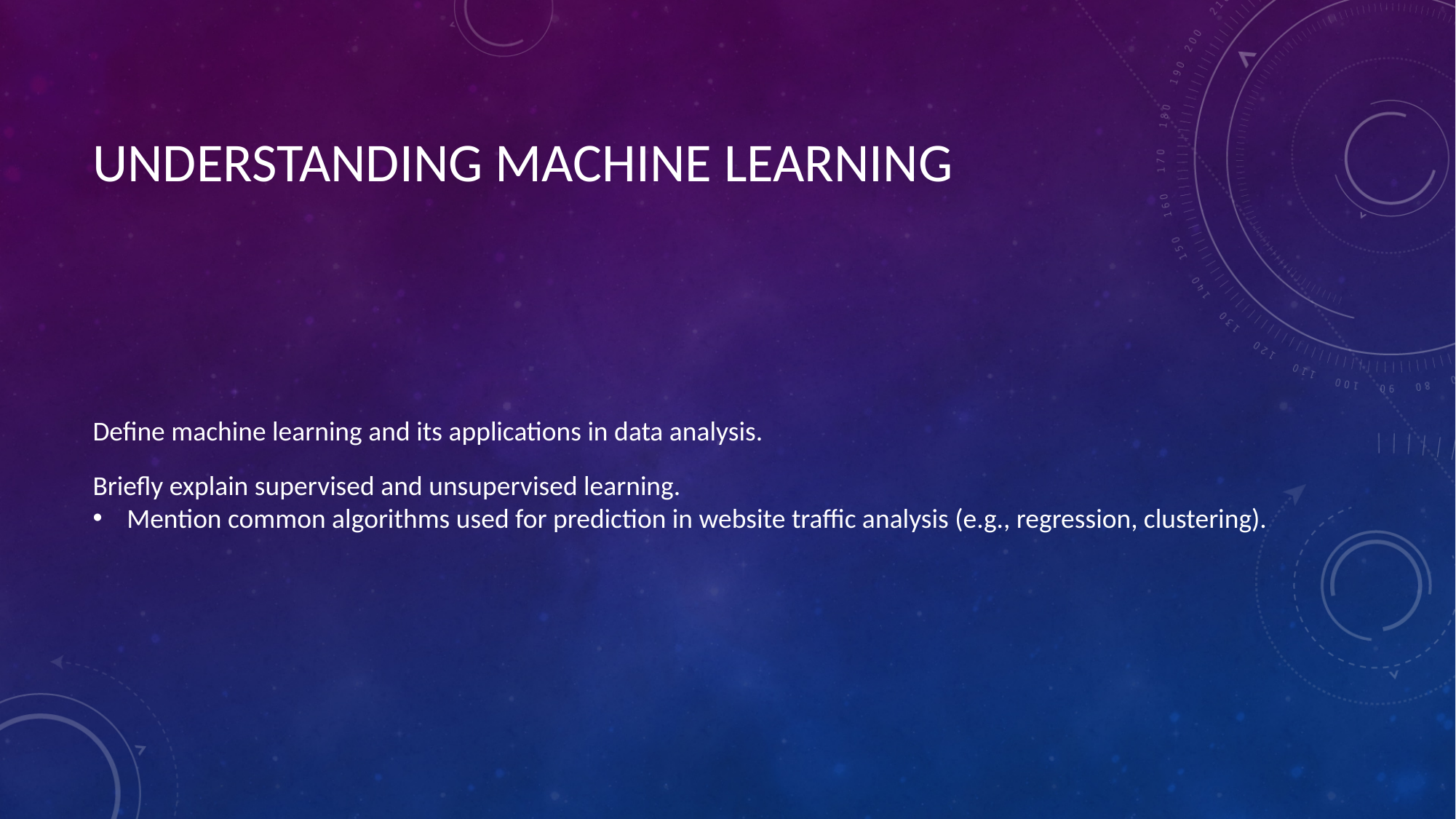

# Understanding Machine Learning
Define machine learning and its applications in data analysis.
Briefly explain supervised and unsupervised learning.
Mention common algorithms used for prediction in website traffic analysis (e.g., regression, clustering).